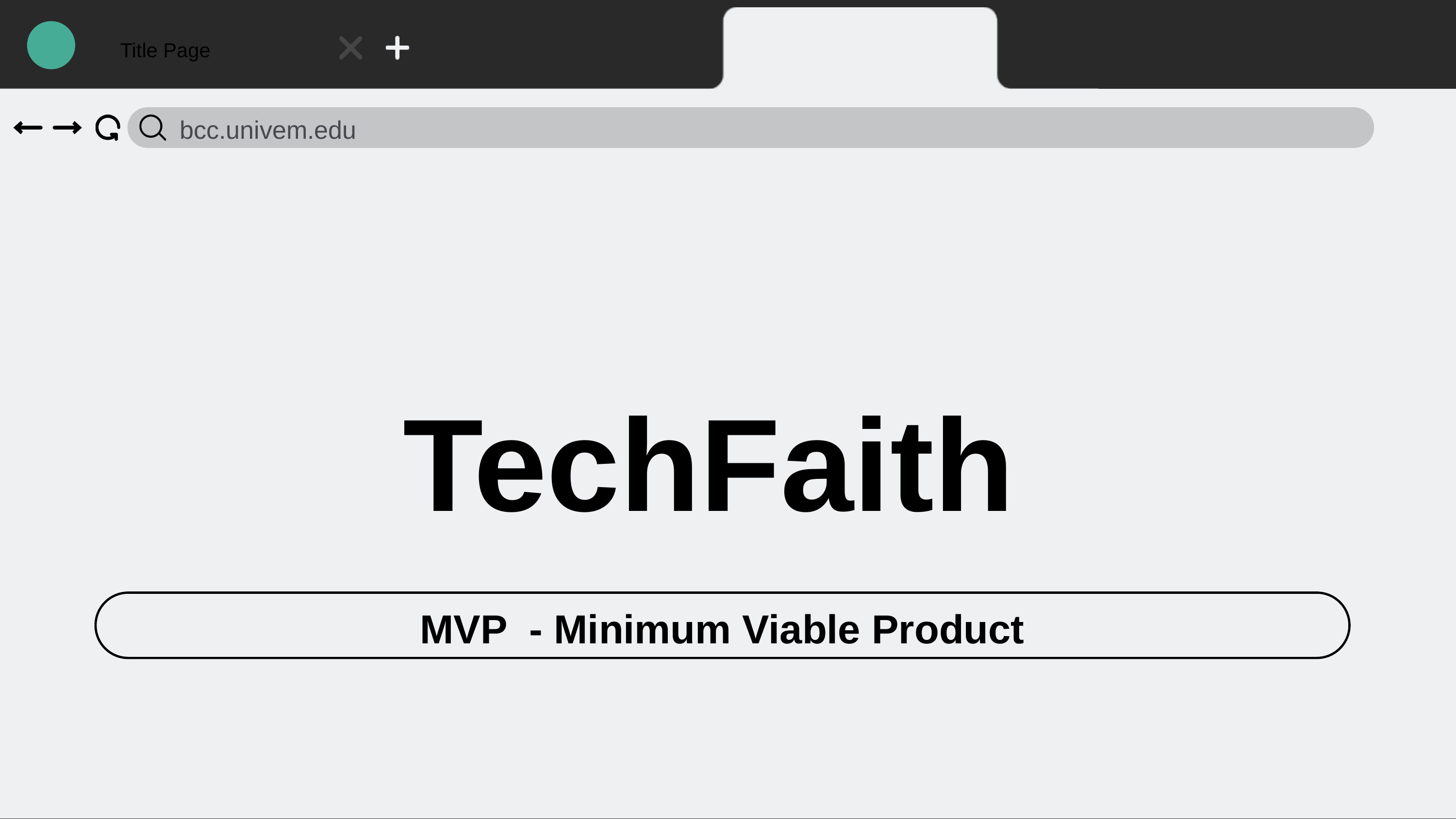

Title Page

bcc.univem.edu

TechFaith

MVP  - Minimum Viable Product